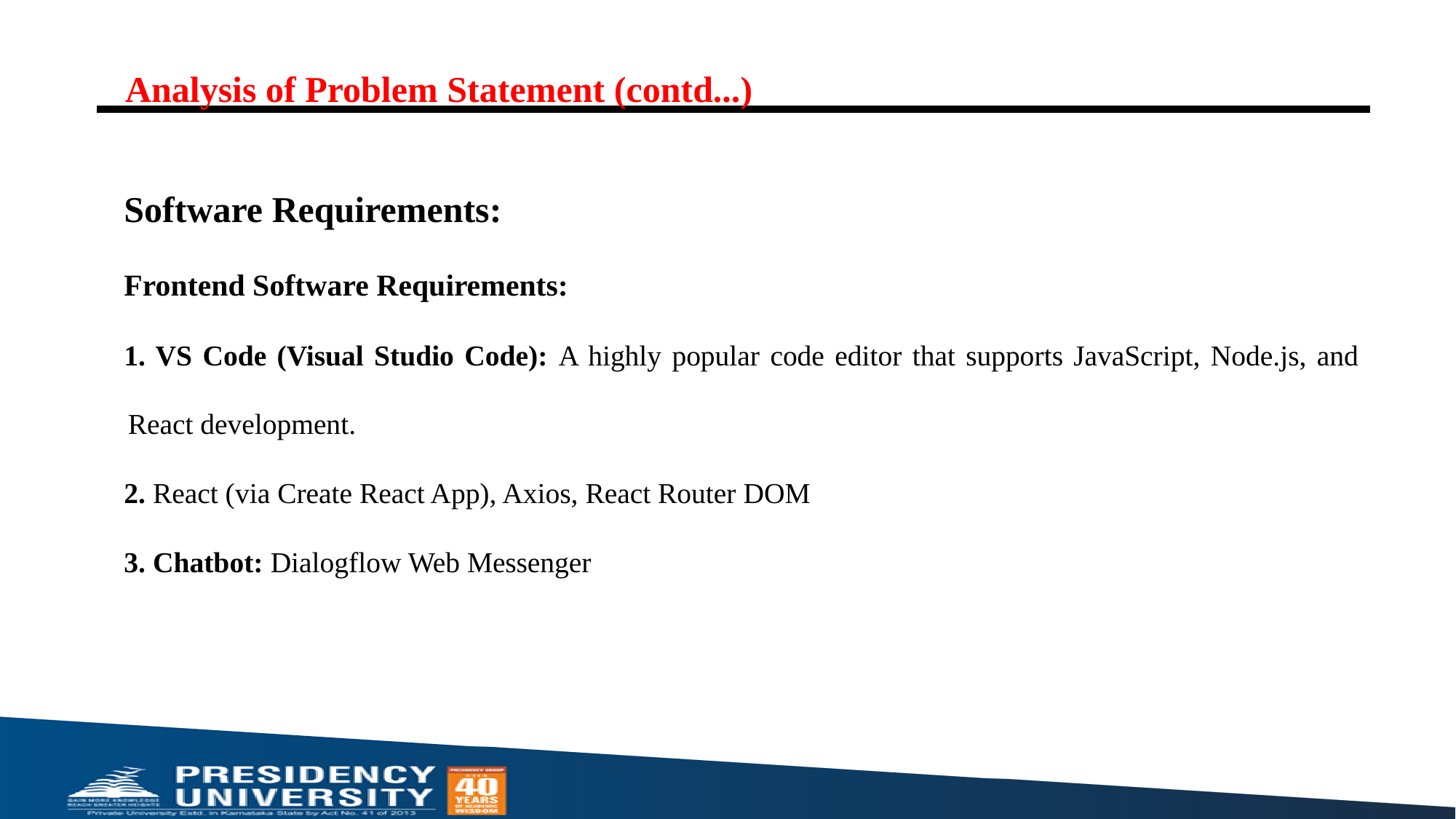

# Analysis of Problem Statement (contd...)
Software Requirements:
Frontend Software Requirements:
1. VS Code (Visual Studio Code): A highly popular code editor that supports JavaScript, Node.js, and React development.
2. React (via Create React App), Axios, React Router DOM
3. Chatbot: Dialogflow Web Messenger